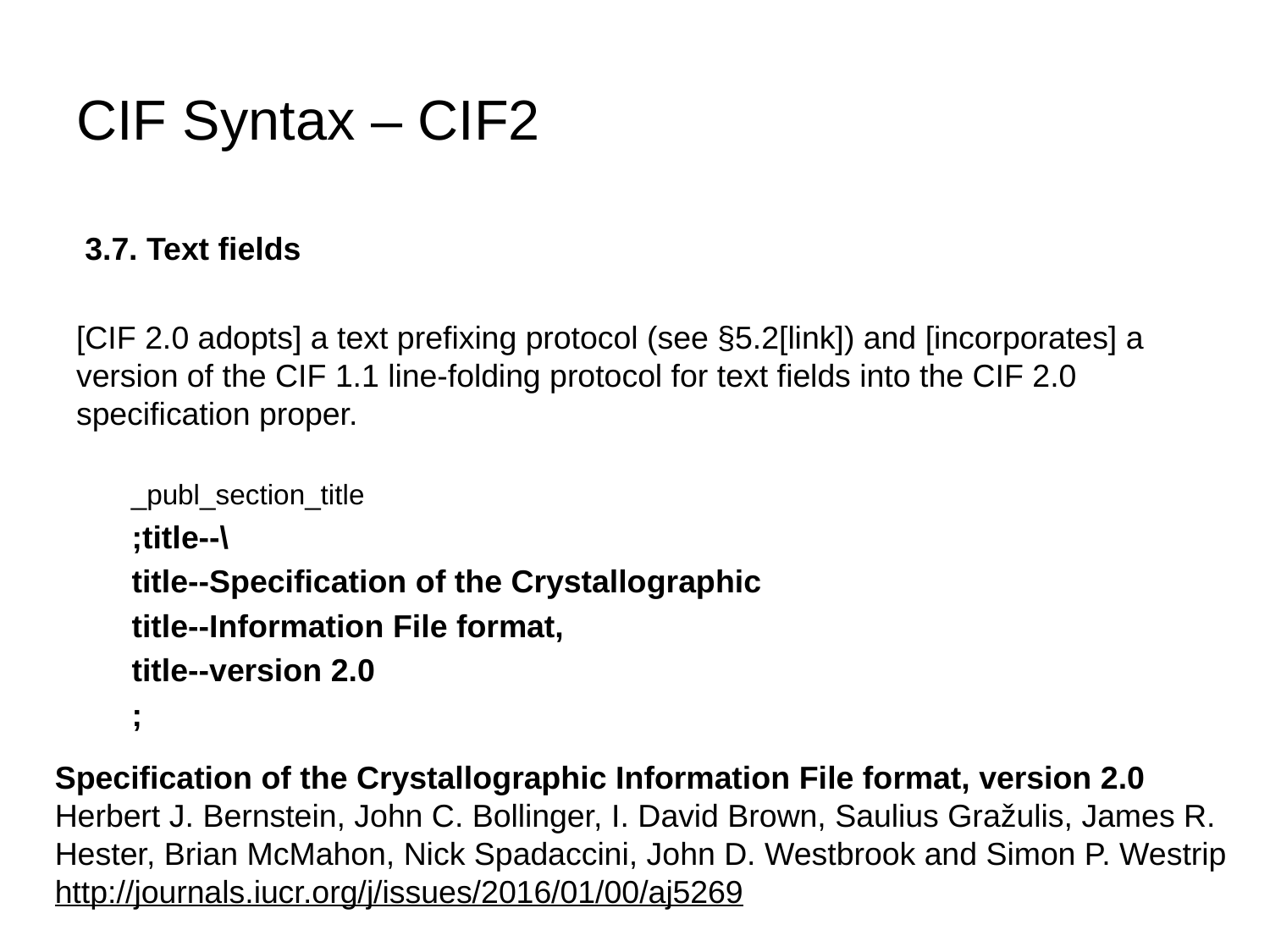

# CIF Syntax – CIF2
 3.7. Text fields

[CIF 2.0 adopts] a text prefixing protocol (see §5.2[link]) and [incorporates] a version of the CIF 1.1 line-folding protocol for text fields into the CIF 2.0 specification proper.

       _publ_section_title
;title--\
title--Specification of the Crystallographic
title--Information File format,
title--version 2.0
;

Specification of the Crystallographic Information File format, version 2.0
Herbert J. Bernstein, John C. Bollinger, I. David Brown, Saulius Gražulis, James R. Hester, Brian McMahon, Nick Spadaccini, John D. Westbrook and Simon P. Westrip
http://journals.iucr.org/j/issues/2016/01/00/aj5269